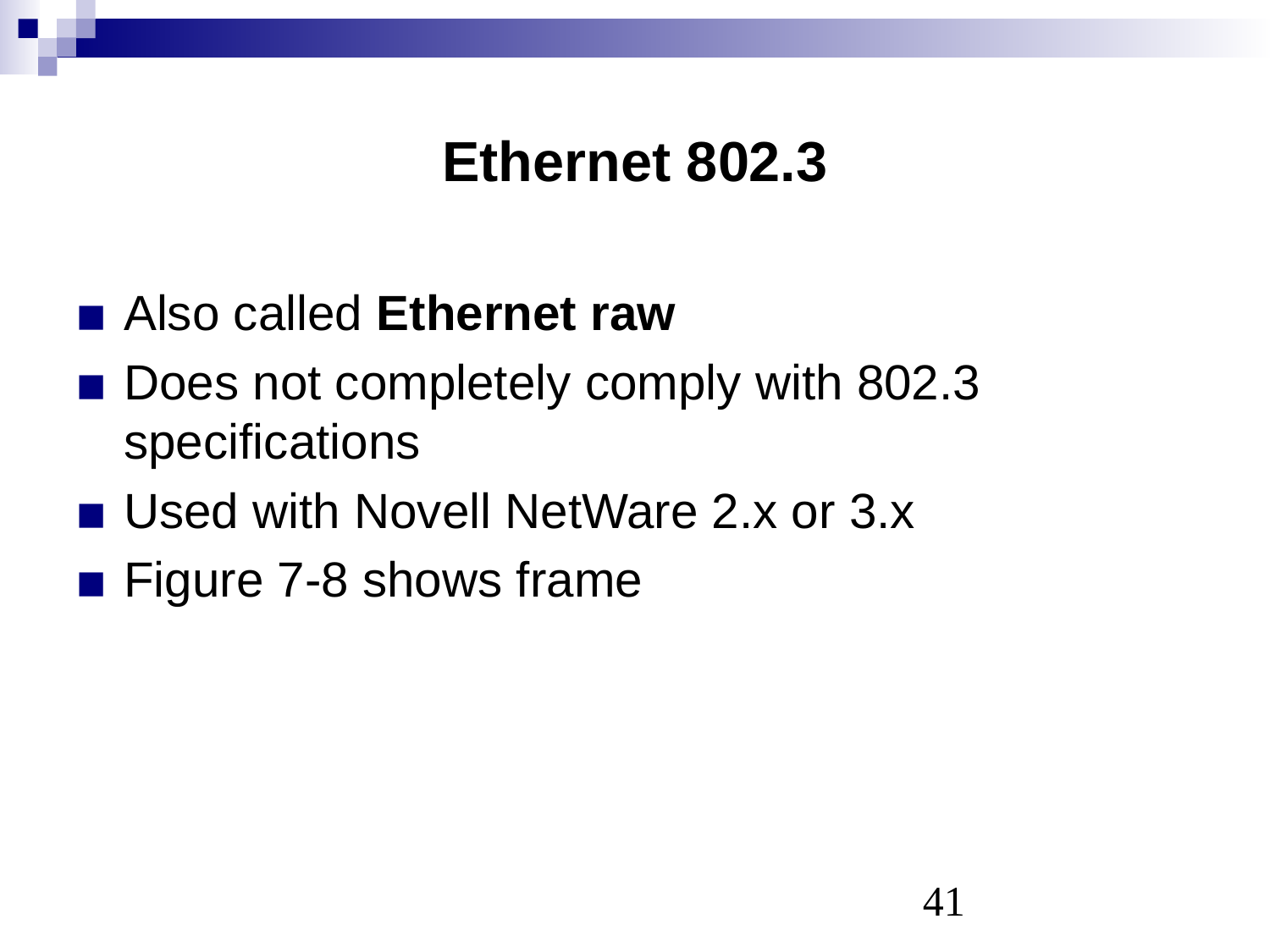

# Ethernet 802.3
Also called Ethernet raw
Does not completely comply with 802.3 specifications
Used with Novell NetWare 2.x or 3.x
Figure 7-8 shows frame
41